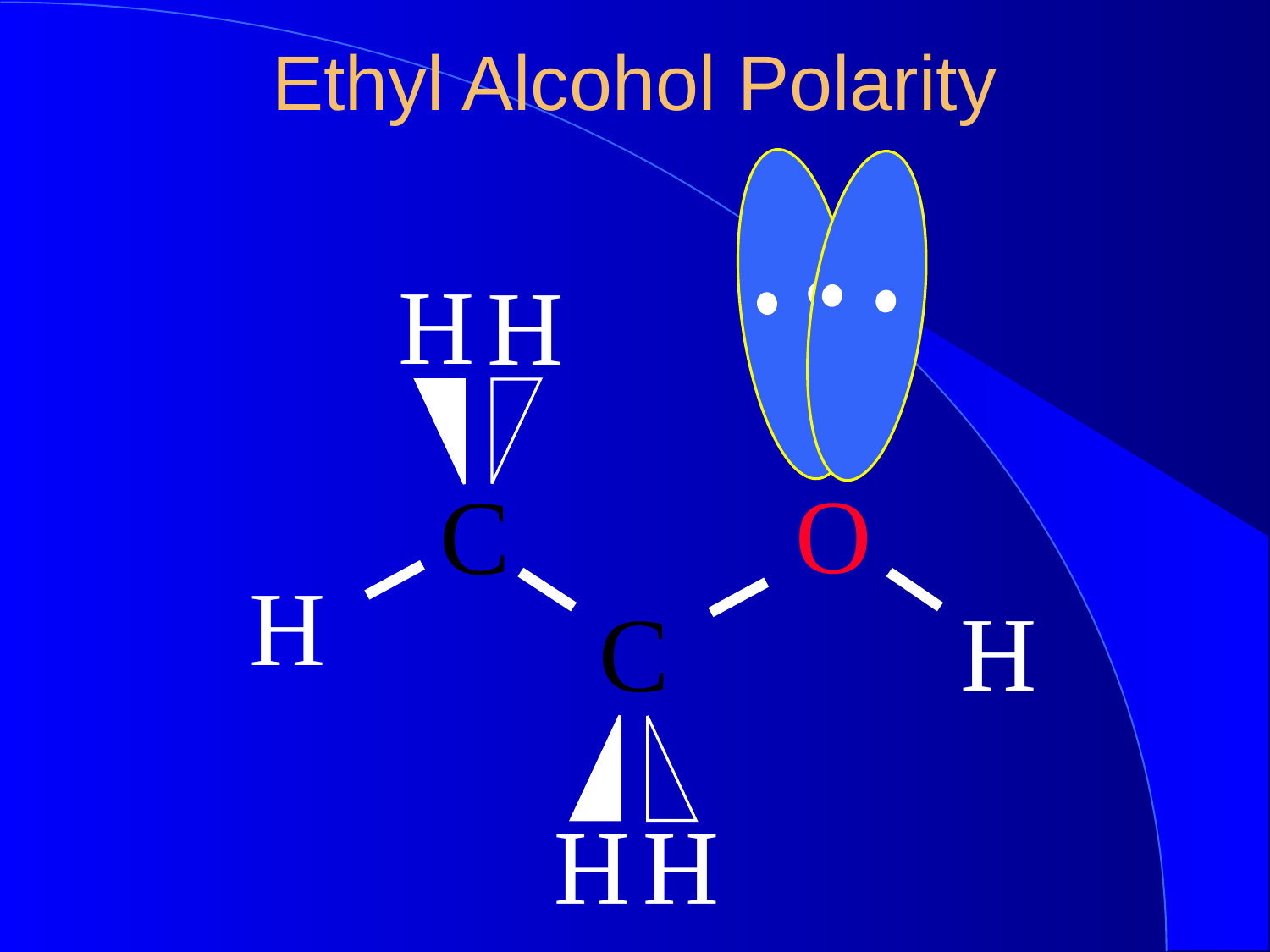

Ethyl Alcohol Polarity
H
H

O
C
H

H
C

H
H